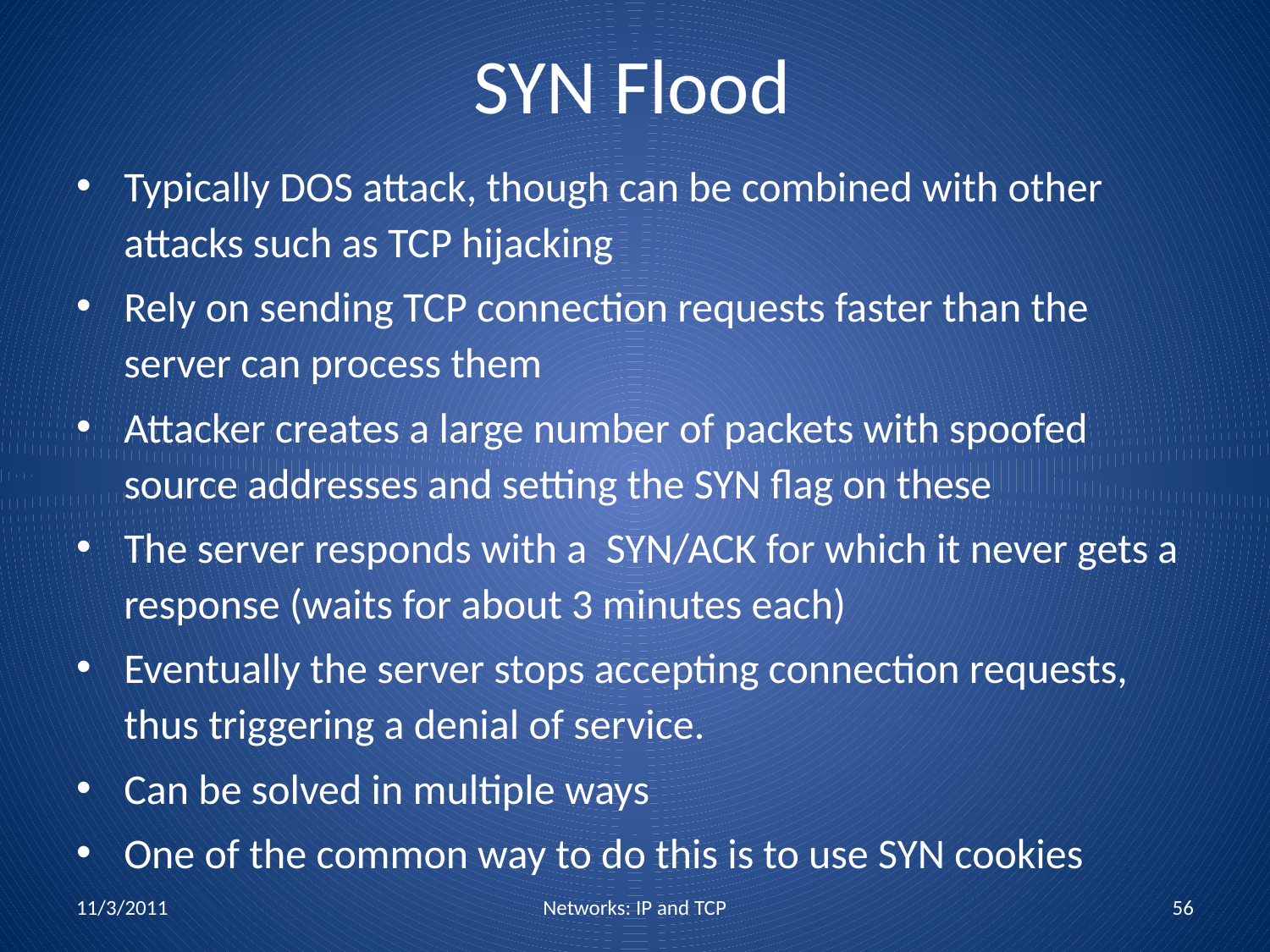

# SYN Flood
Typically DOS attack, though can be combined with other attacks such as TCP hijacking
Rely on sending TCP connection requests faster than the server can process them
Attacker creates a large number of packets with spoofed source addresses and setting the SYN flag on these
The server responds with a  SYN/ACK for which it never gets a response (waits for about 3 minutes each)
Eventually the server stops accepting connection requests, thus triggering a denial of service.
Can be solved in multiple ways
One of the common way to do this is to use SYN cookies
11/3/2011
Networks: IP and TCP
56